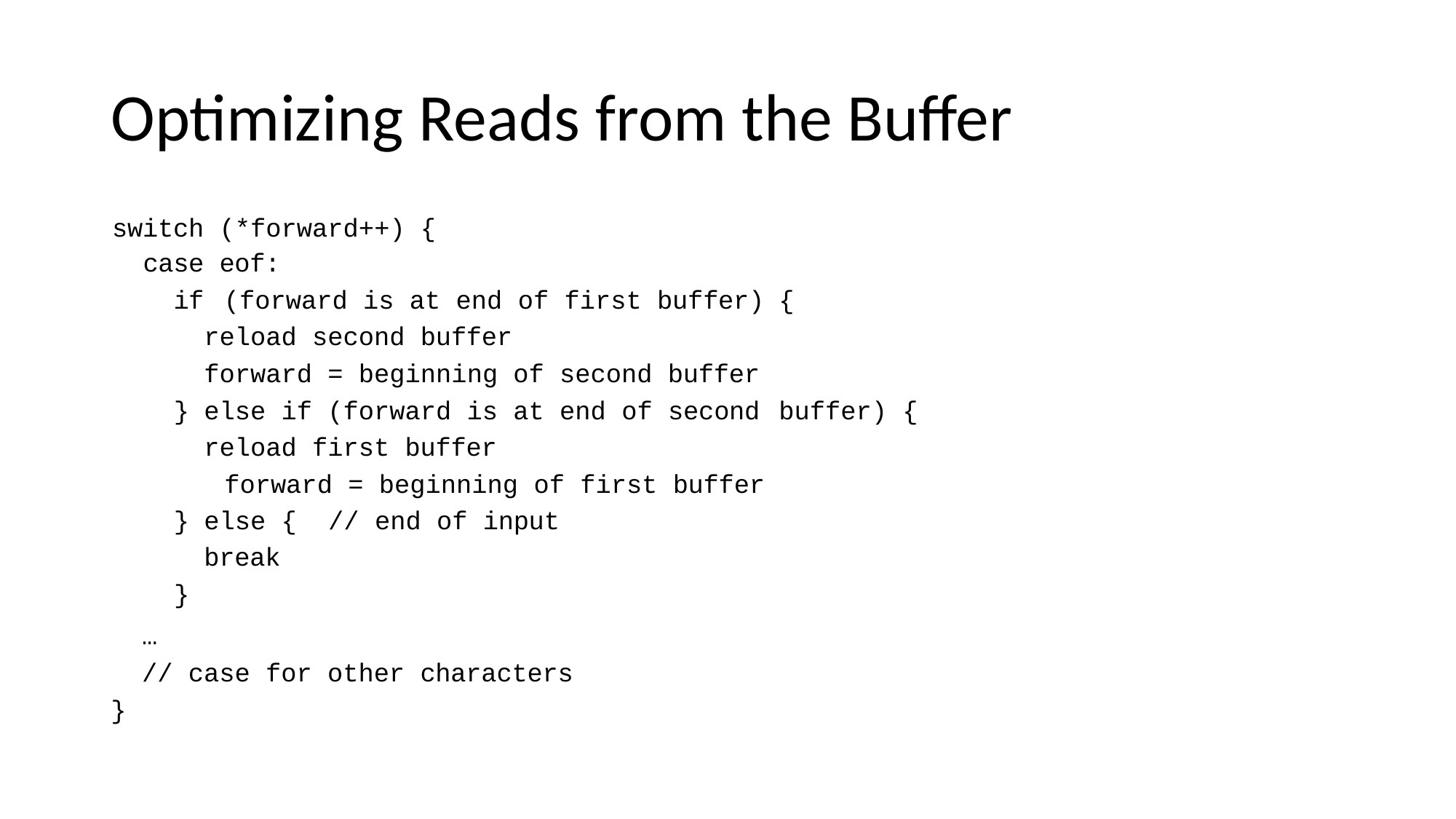

# Optimizing Reads from the Buffer
| switch | (\*forward++) { |  |
| --- | --- | --- |
| case | eof: |  |
| if | (forward is at end of first buffer) | { |
|  | reload second buffer |  |
|  | forward = beginning of second buffer |  |
| } | else if (forward is at end of second | buffer) { |
|  | reload first buffer |  |
|  | forward = beginning of first buffer |  |
| } | else { // end of input |  |
|  | break |  |
| } |  |  |
…
// case for other characters
}